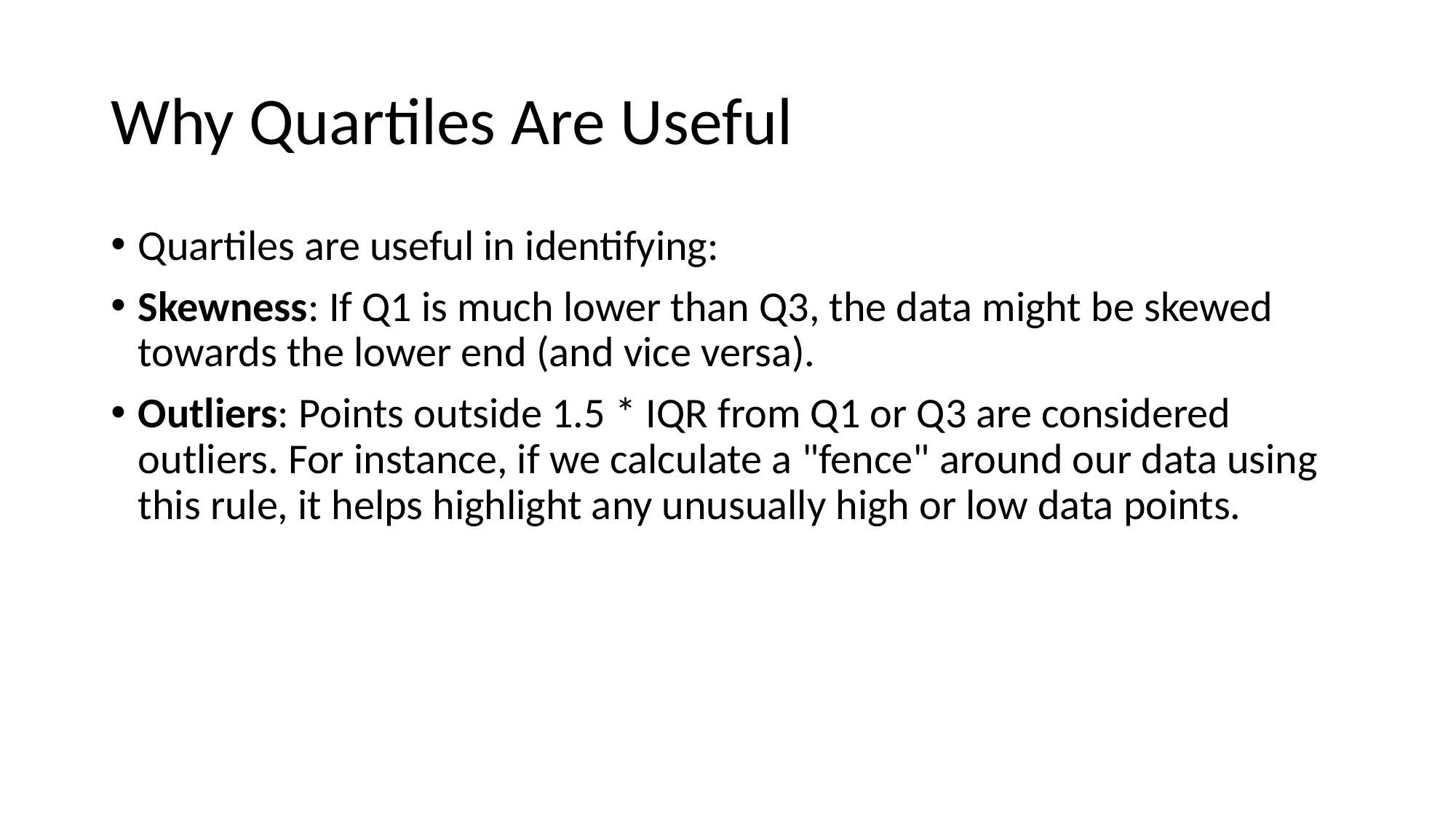

# Why Quartiles Are Useful
Quartiles are useful in identifying:
Skewness: If Q1 is much lower than Q3, the data might be skewed towards the lower end (and vice versa).
Outliers: Points outside 1.5 * IQR from Q1 or Q3 are considered outliers. For instance, if we calculate a "fence" around our data using this rule, it helps highlight any unusually high or low data points.